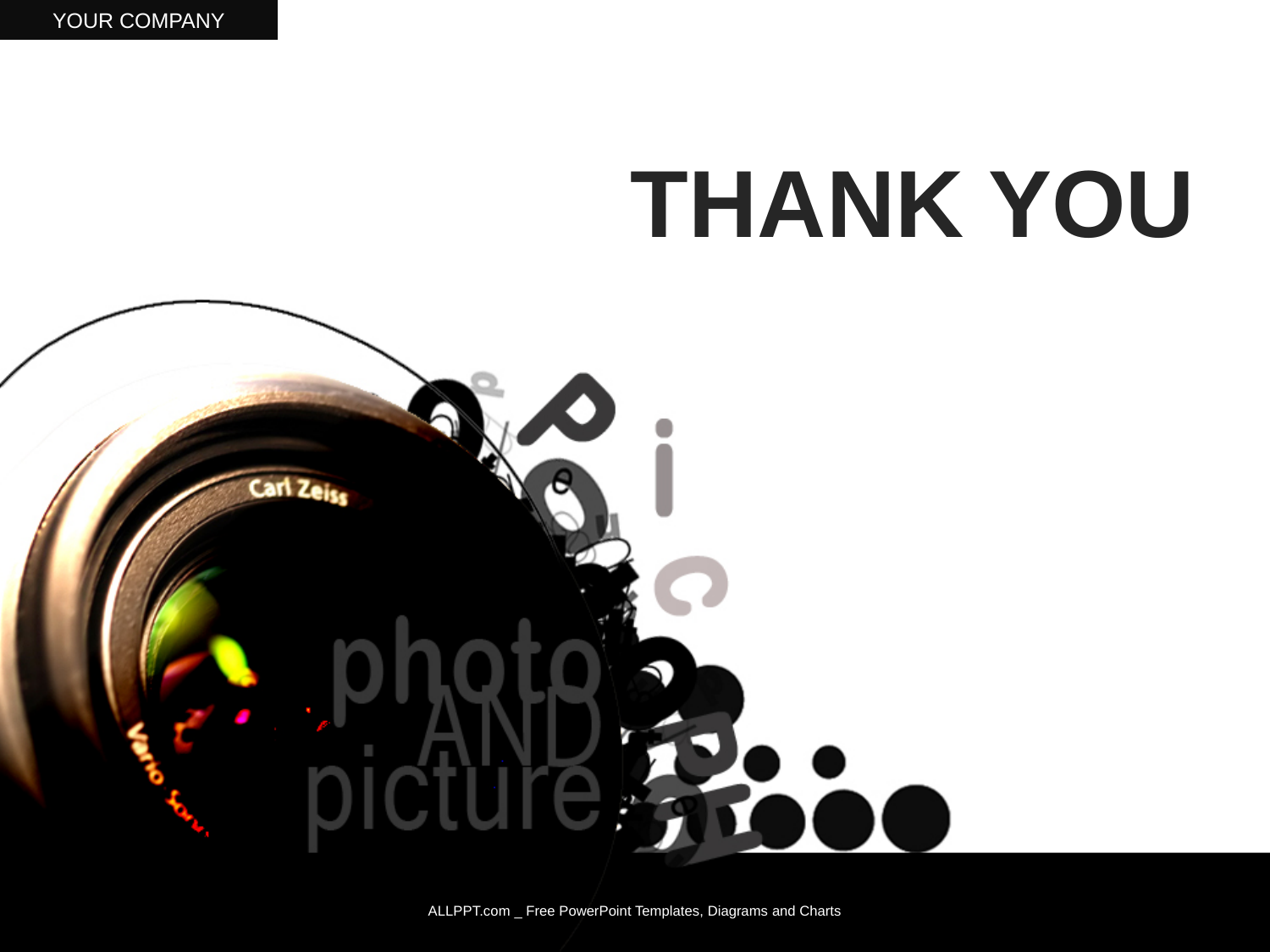

YOUR COMPANY
THANK YOU
ALLPPT.com _ Free PowerPoint Templates, Diagrams and Charts